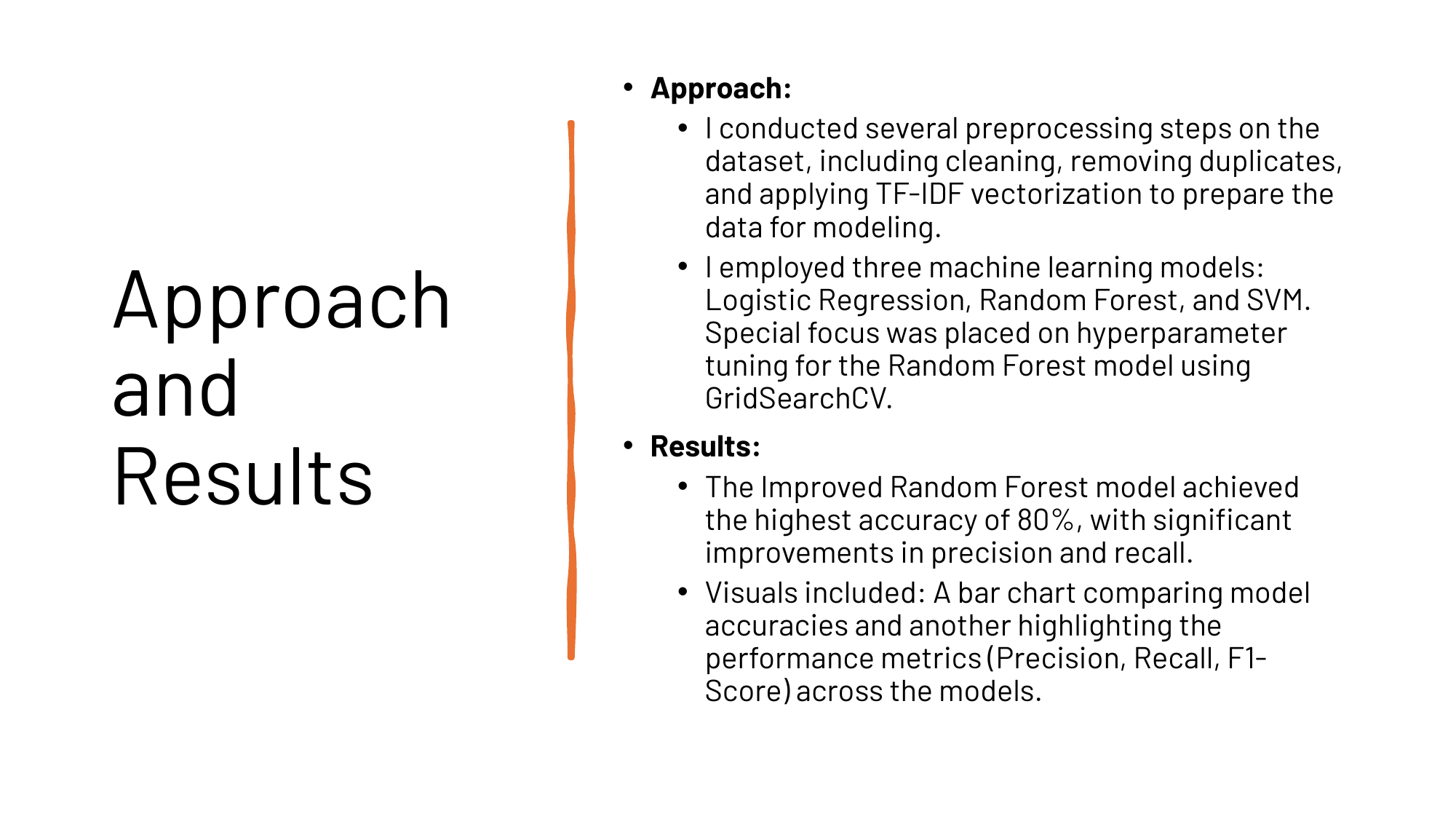

# Approach and Results
Approach:
I conducted several preprocessing steps on the dataset, including cleaning, removing duplicates, and applying TF-IDF vectorization to prepare the data for modeling.
I employed three machine learning models: Logistic Regression, Random Forest, and SVM. Special focus was placed on hyperparameter tuning for the Random Forest model using GridSearchCV.
Results:
The Improved Random Forest model achieved the highest accuracy of 80%, with significant improvements in precision and recall.
Visuals included: A bar chart comparing model accuracies and another highlighting the performance metrics (Precision, Recall, F1-Score) across the models.